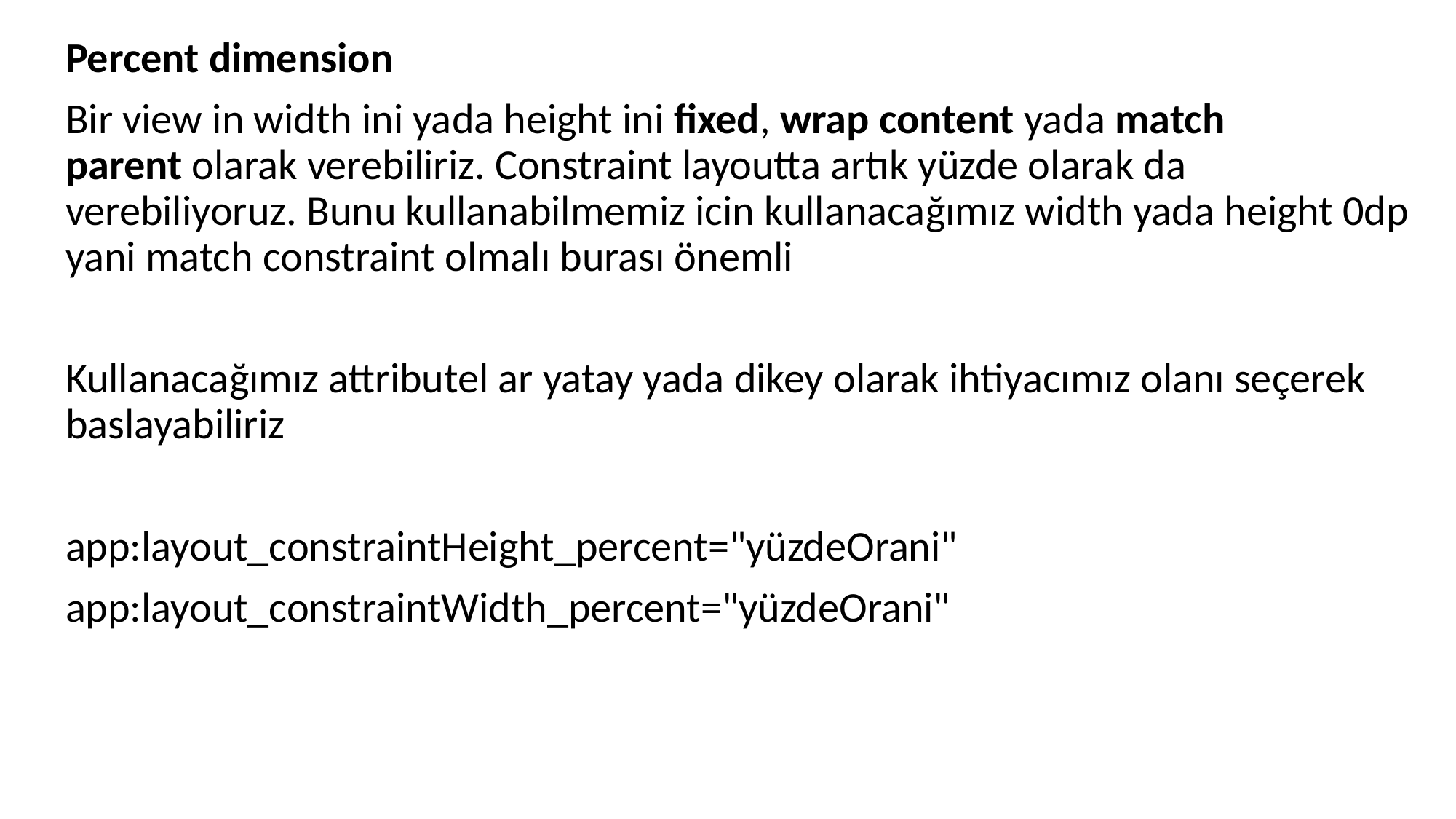

Percent dimension
Bir view in width ini yada height ini fixed, wrap content yada match parent olarak verebiliriz. Constraint layoutta artık yüzde olarak da verebiliyoruz. Bunu kullanabilmemiz icin kullanacağımız width yada height 0dp yani match constraint olmalı burası önemli

Kullanacağımız attributel ar yatay yada dikey olarak ihtiyacımız olanı seçerek baslayabiliriz

app:layout_constraintHeight_percent="yüzdeOrani"
app:layout_constraintWidth_percent="yüzdeOrani"